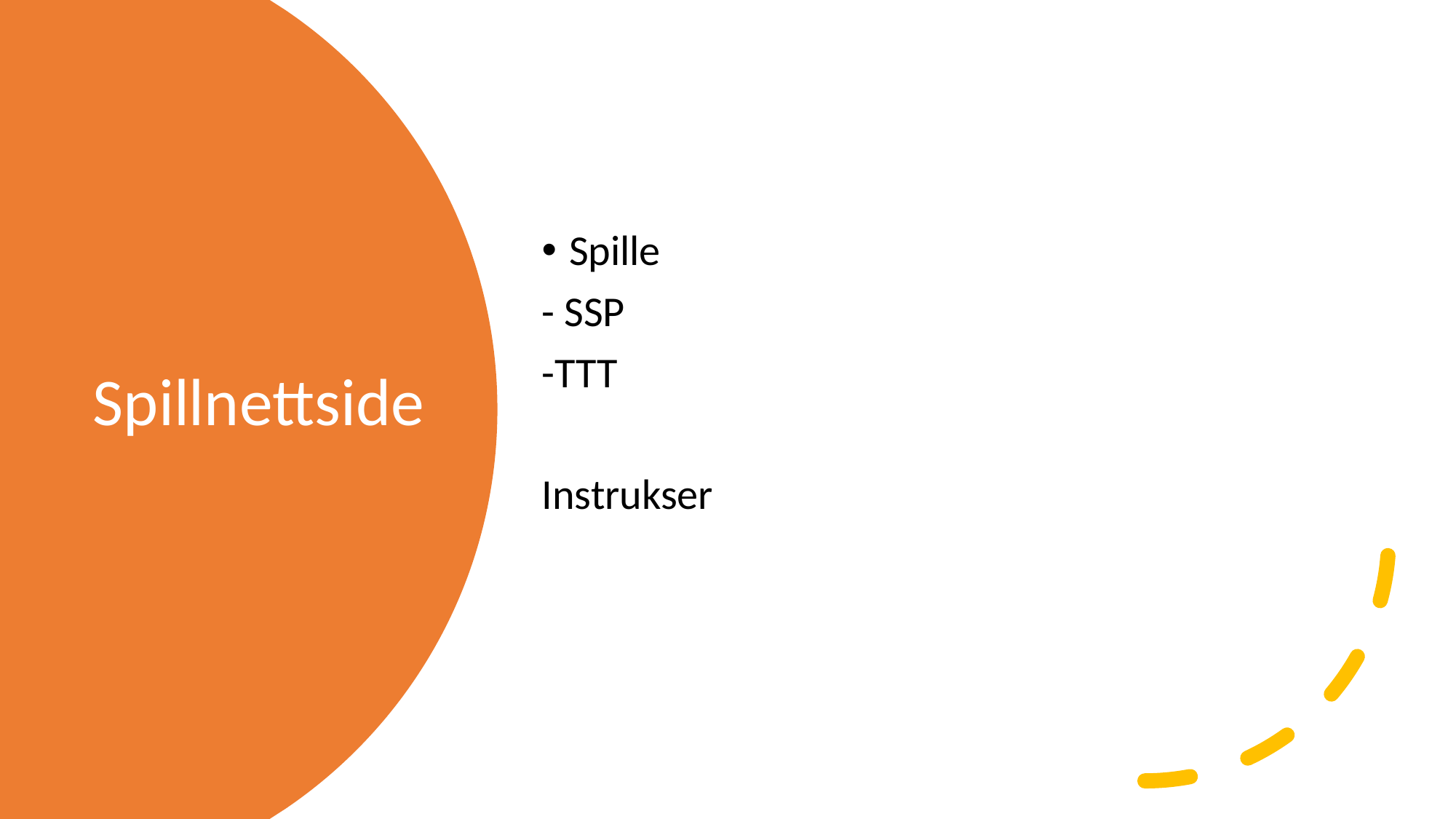

Spille
- SSP
-TTT

Instrukser

# Spillnettside